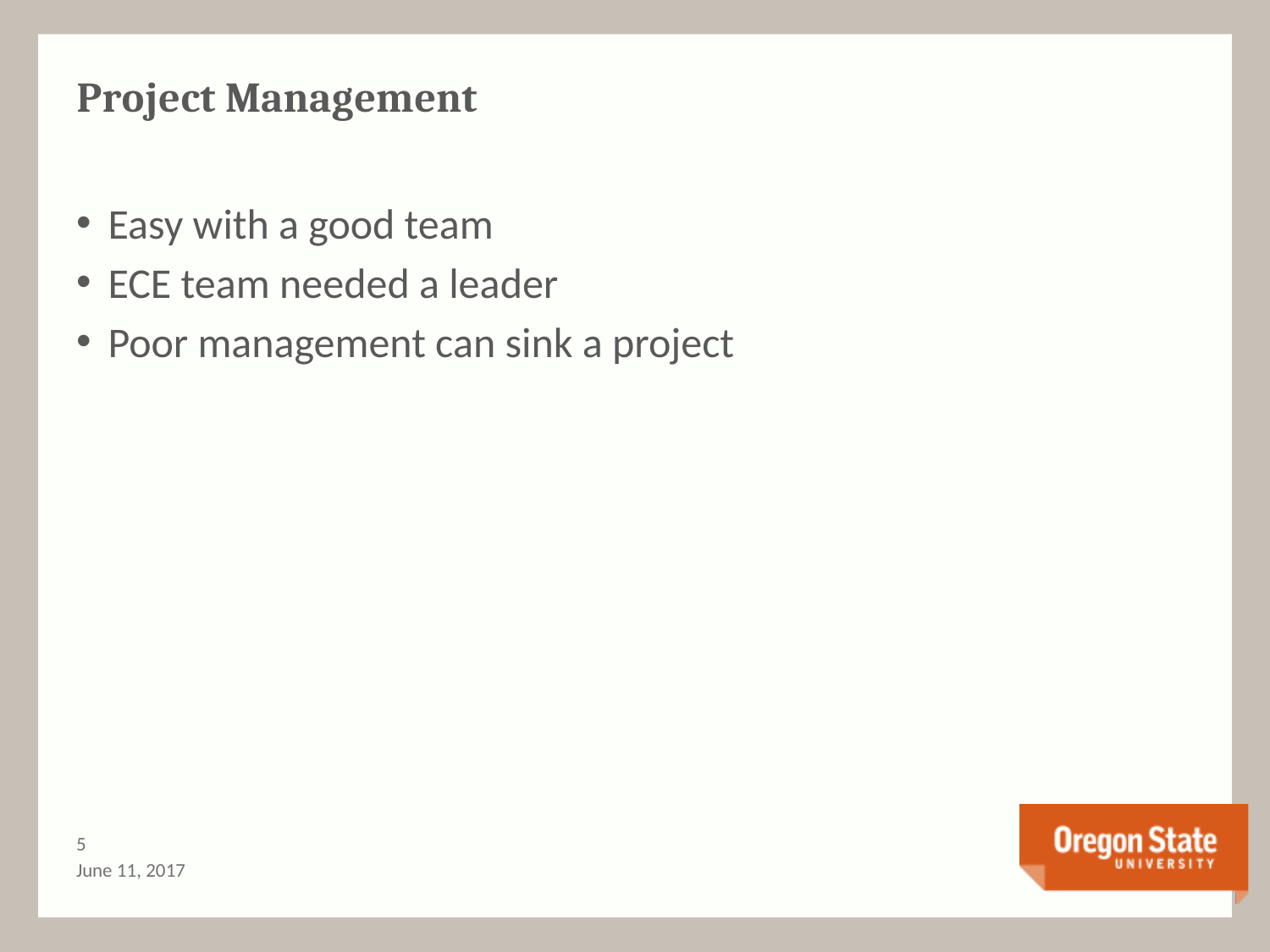

# Project Management
Easy with a good team
ECE team needed a leader
Poor management can sink a project
5
June 11, 2017